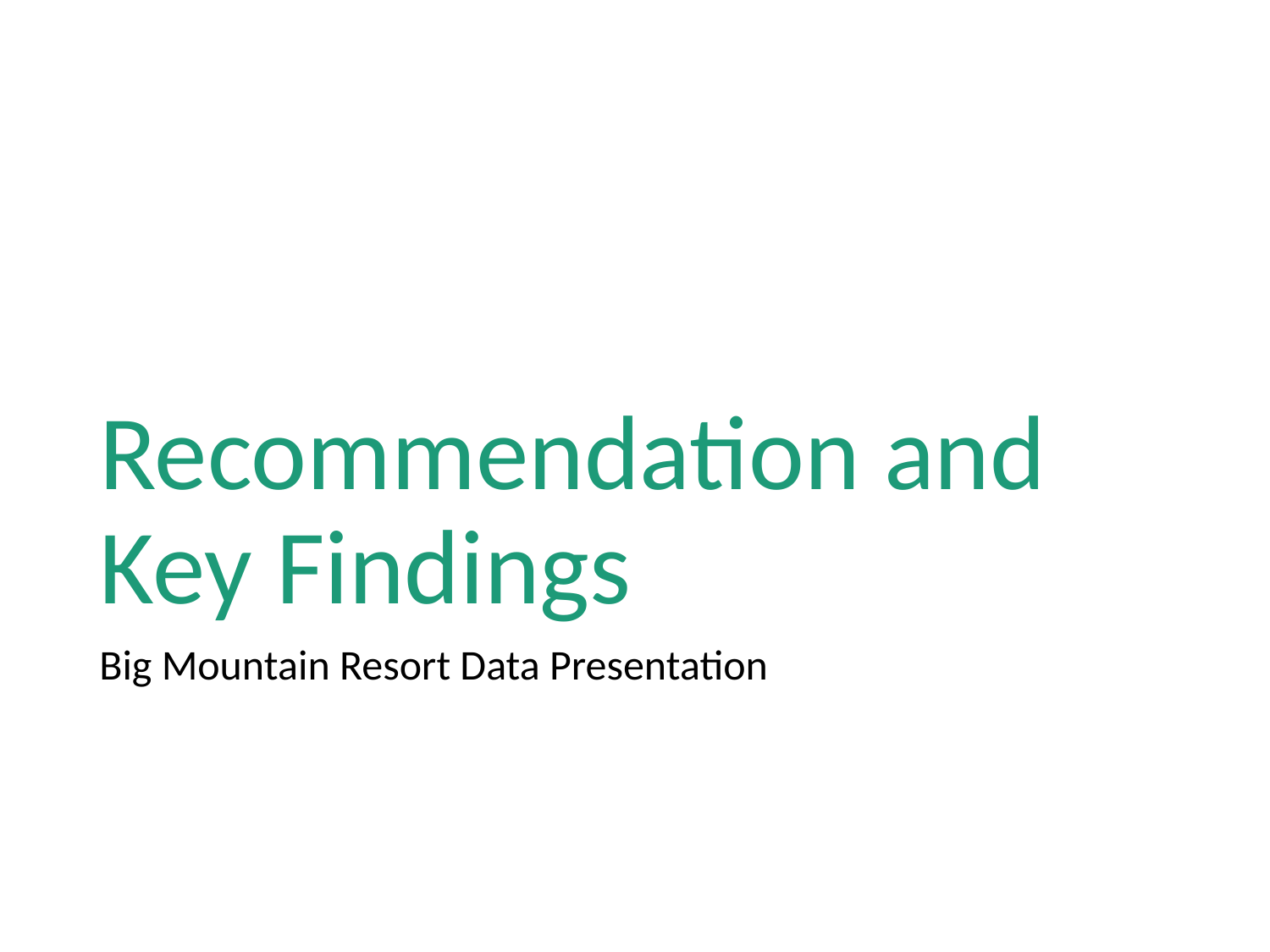

# Recommendation and Key Findings
Big Mountain Resort Data Presentation